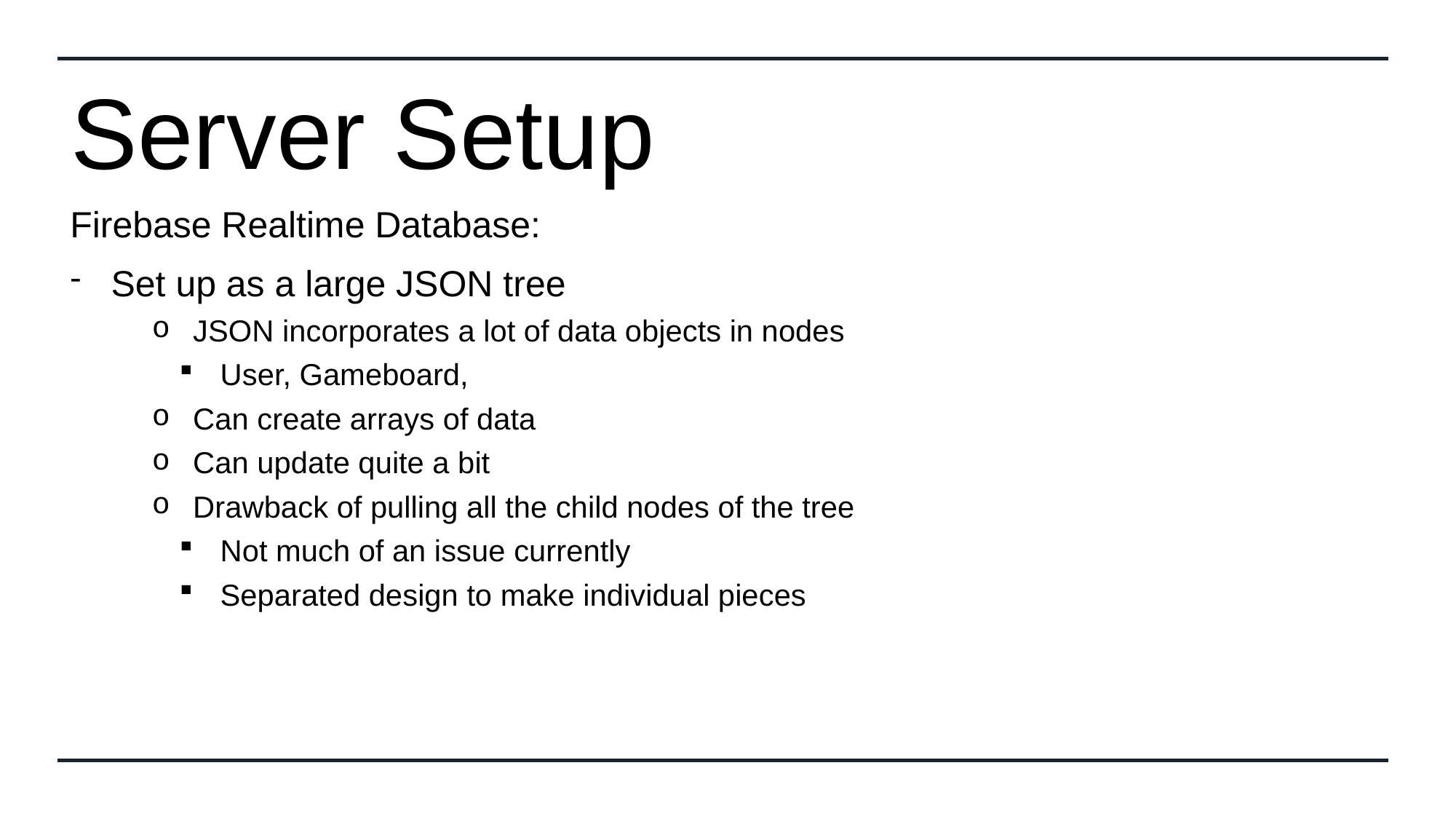

Server Setup
Firebase Realtime Database:
Set up as a large JSON tree
JSON incorporates a lot of data objects in nodes
User, Gameboard,
Can create arrays of data
Can update quite a bit
Drawback of pulling all the child nodes of the tree
Not much of an issue currently
Separated design to make individual pieces